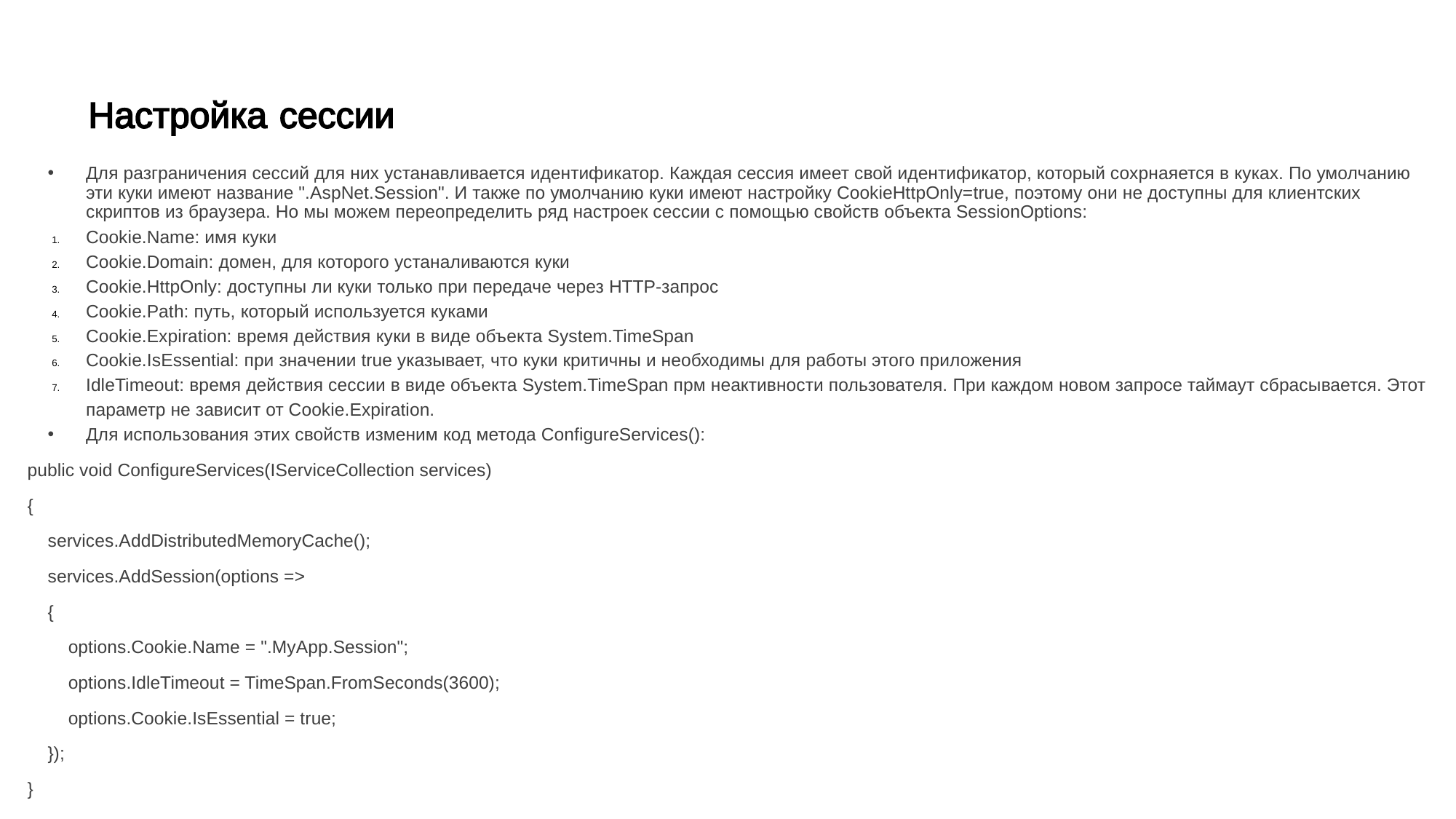

# Настройка сессии
Для разграничения сессий для них устанавливается идентификатор. Каждая сессия имеет свой идентификатор, который сохрнаяется в куках. По умолчанию эти куки имеют название ".AspNet.Session". И также по умолчанию куки имеют настройку CookieHttpOnly=true, поэтому они не доступны для клиентских скриптов из браузера. Но мы можем переопределить ряд настроек сессии с помощью свойств объекта SessionOptions:
Cookie.Name: имя куки
Cookie.Domain: домен, для которого устаналиваются куки
Cookie.HttpOnly: доступны ли куки только при передаче через HTTP-запрос
Cookie.Path: путь, который используется куками
Cookie.Expiration: время действия куки в виде объекта System.TimeSpan
Cookie.IsEssential: при значении true указывает, что куки критичны и необходимы для работы этого приложения
IdleTimeout: время действия сессии в виде объекта System.TimeSpan прм неактивности пользователя. При каждом новом запросе таймаут сбрасывается. Этот параметр не зависит от Cookie.Expiration.
Для использования этих свойств изменим код метода ConfigureServices():
public void ConfigureServices(IServiceCollection services)
{
    services.AddDistributedMemoryCache();
    services.AddSession(options =>
    {
        options.Cookie.Name = ".MyApp.Session";
        options.IdleTimeout = TimeSpan.FromSeconds(3600);
        options.Cookie.IsEssential = true;
    });
}